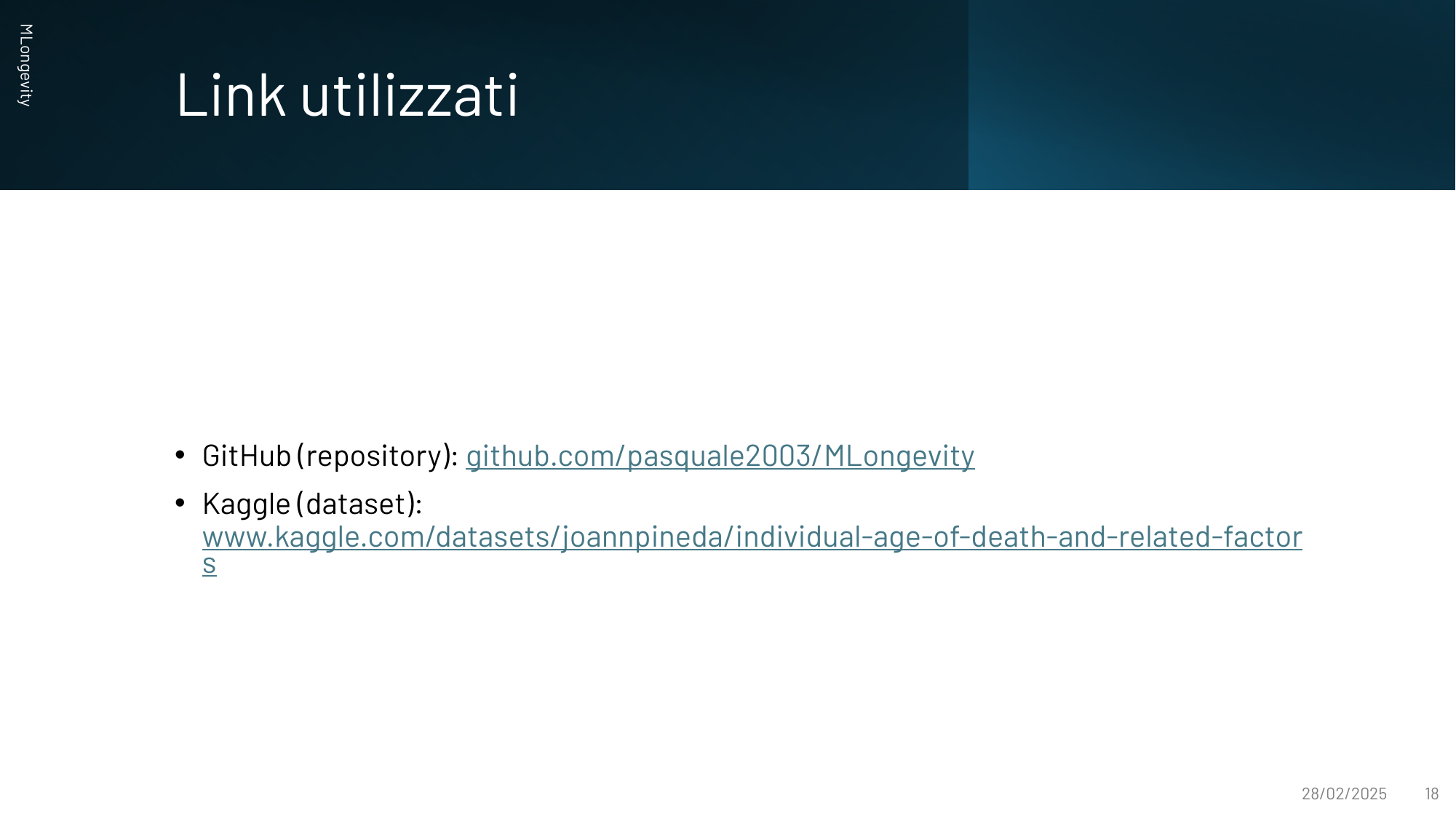

# Link utilizzati
MLongevity
GitHub (repository): github.com/pasquale2003/MLongevity
Kaggle (dataset): www.kaggle.com/datasets/joannpineda/individual-age-of-death-and-related-factors
28/02/2025
18